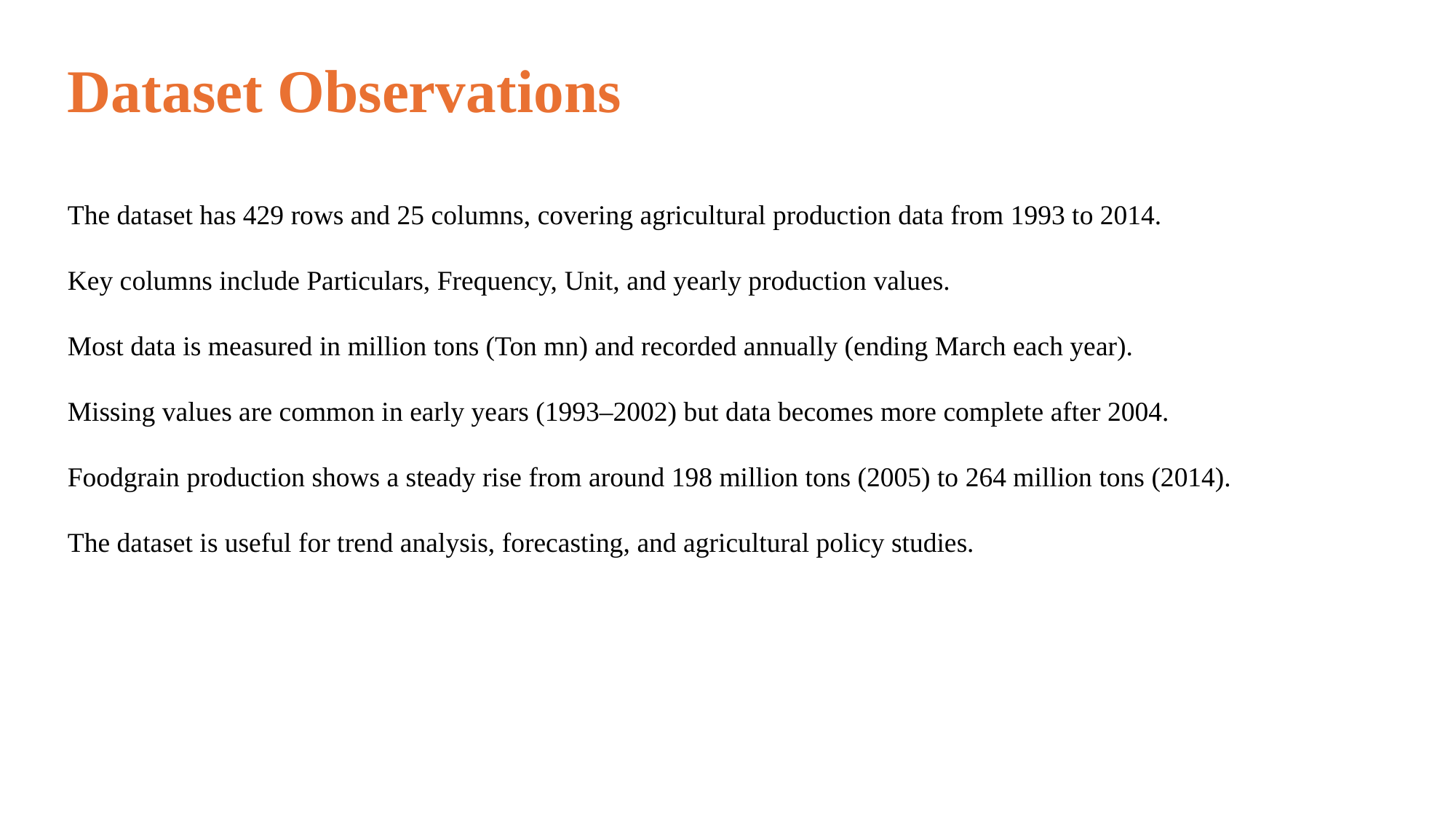

Dataset Observations

The dataset has 429 rows and 25 columns, covering agricultural production data from 1993 to 2014.

Key columns include Particulars, Frequency, Unit, and yearly production values.

Most data is measured in million tons (Ton mn) and recorded annually (ending March each year).

Missing values are common in early years (1993–2002) but data becomes more complete after 2004.

Foodgrain production shows a steady rise from around 198 million tons (2005) to 264 million tons (2014).

The dataset is useful for trend analysis, forecasting, and agricultural policy studies.